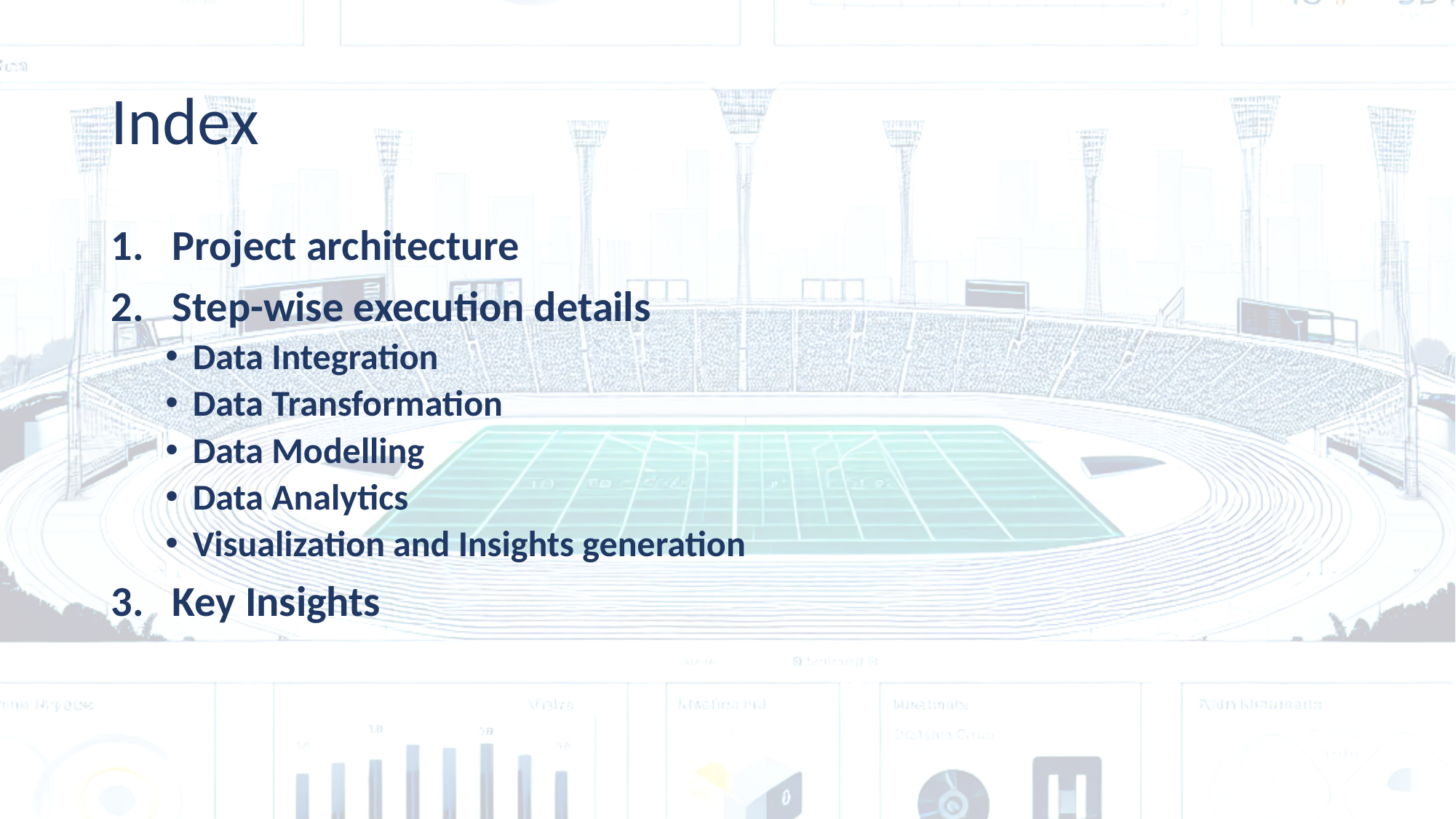

# Index
Project architecture
Step-wise execution details
Data Integration
Data Transformation
Data Modelling
Data Analytics
Visualization and Insights generation
Key Insights